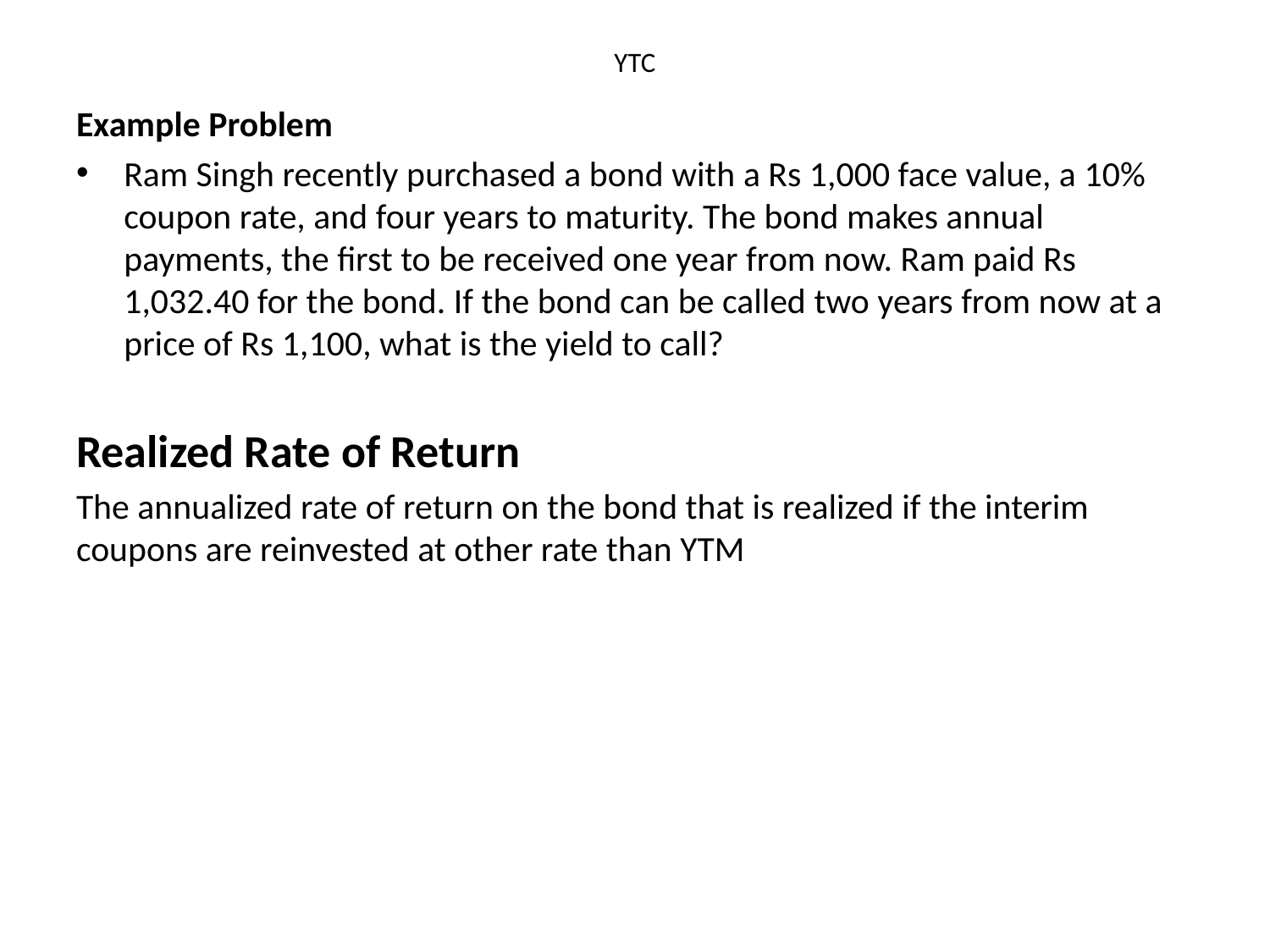

# YTC
Example Problem
Ram Singh recently purchased a bond with a Rs 1,000 face value, a 10% coupon rate, and four years to maturity. The bond makes annual payments, the first to be received one year from now. Ram paid Rs 1,032.40 for the bond. If the bond can be called two years from now at a price of Rs 1,100, what is the yield to call?

Realized Rate of Return
The annualized rate of return on the bond that is realized if the interim coupons are reinvested at other rate than YTM